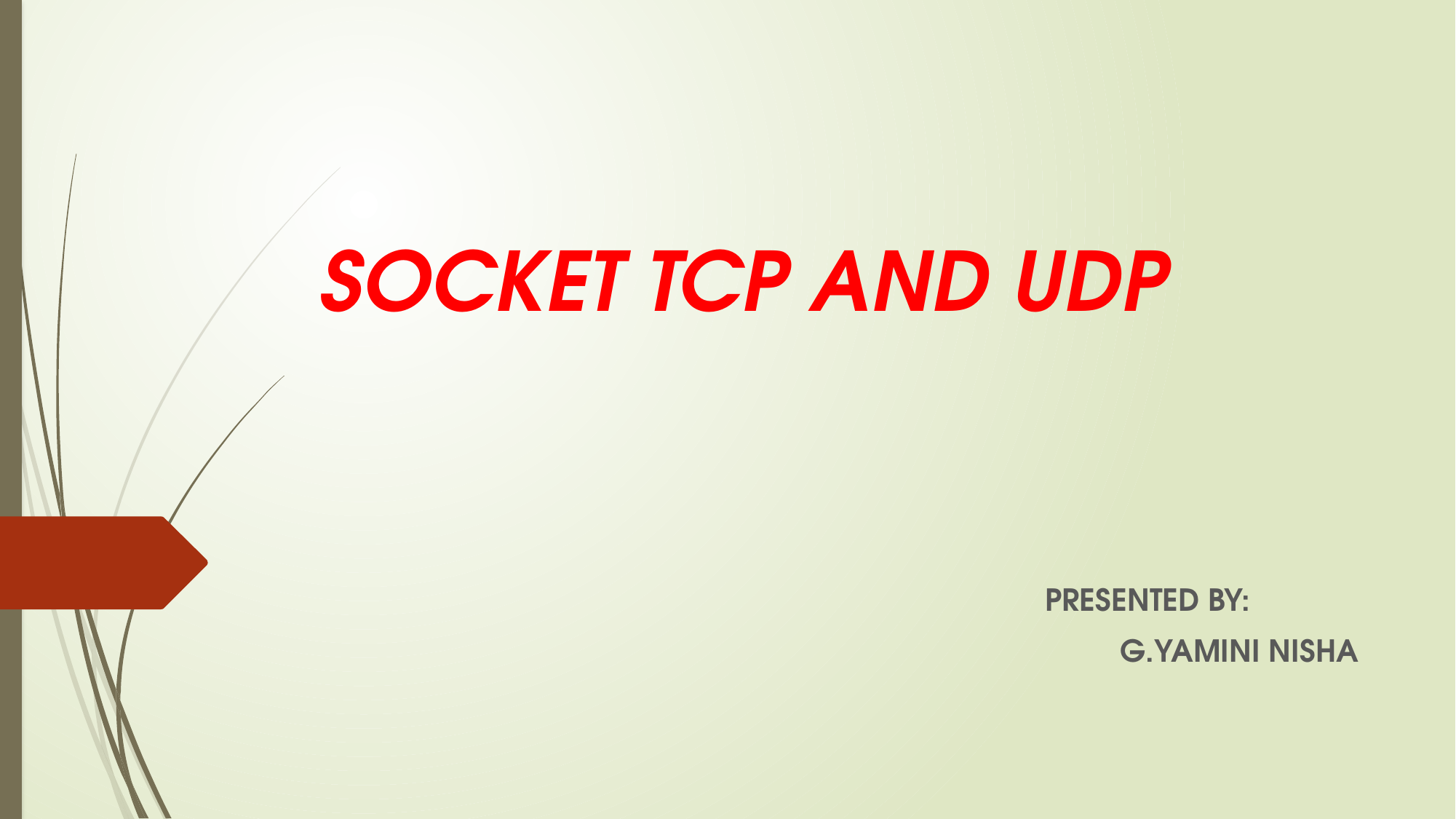

# SOCKET TCP AND UDP
                                       PRESENTED BY:
                                               G.YAMINI NISHA